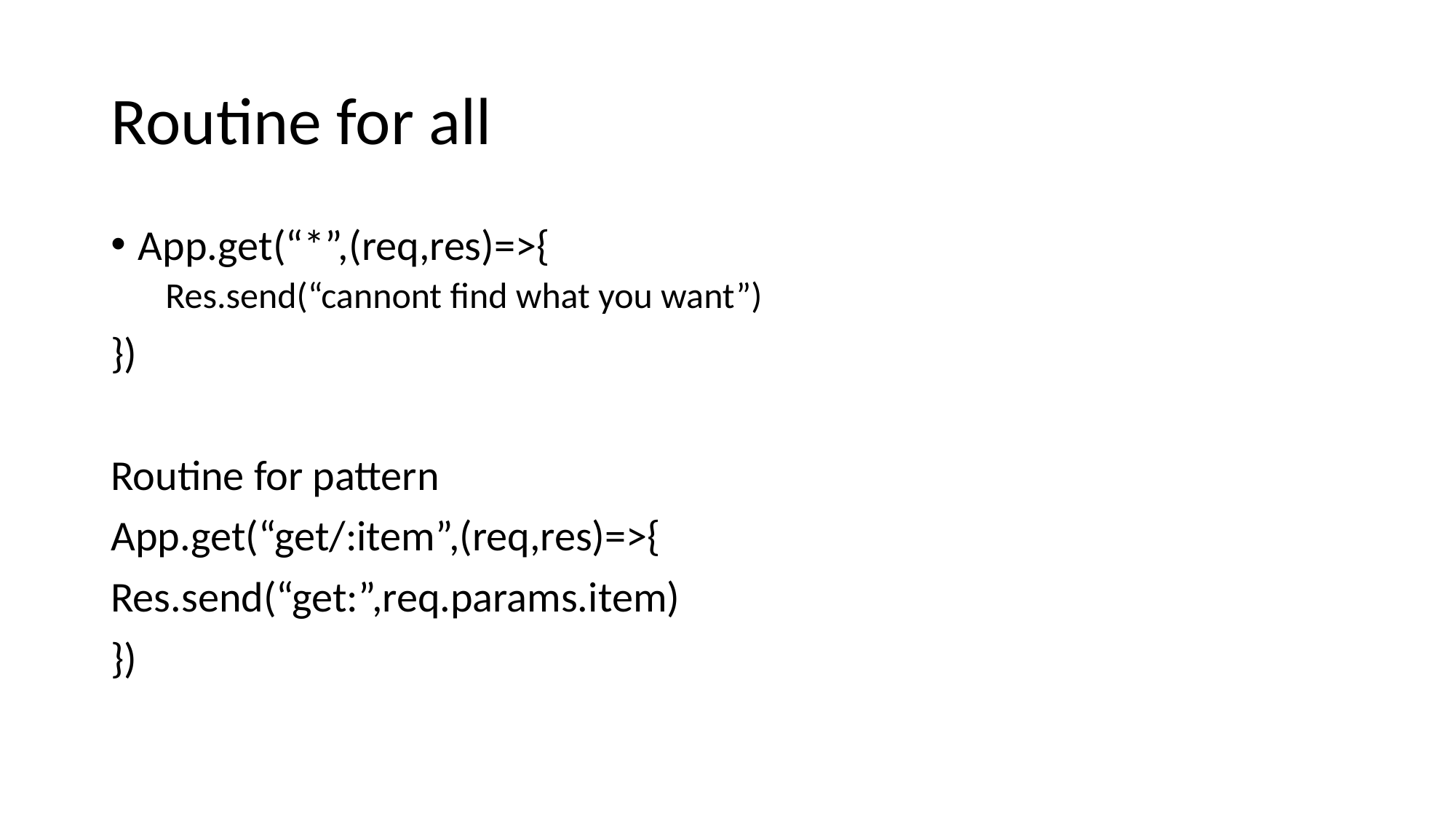

# Routine for all
App.get(“*”,(req,res)=>{
Res.send(“cannont find what you want”)
})

Routine for pattern
App.get(“get/:item”,(req,res)=>{
Res.send(“get:”,req.params.item)
})